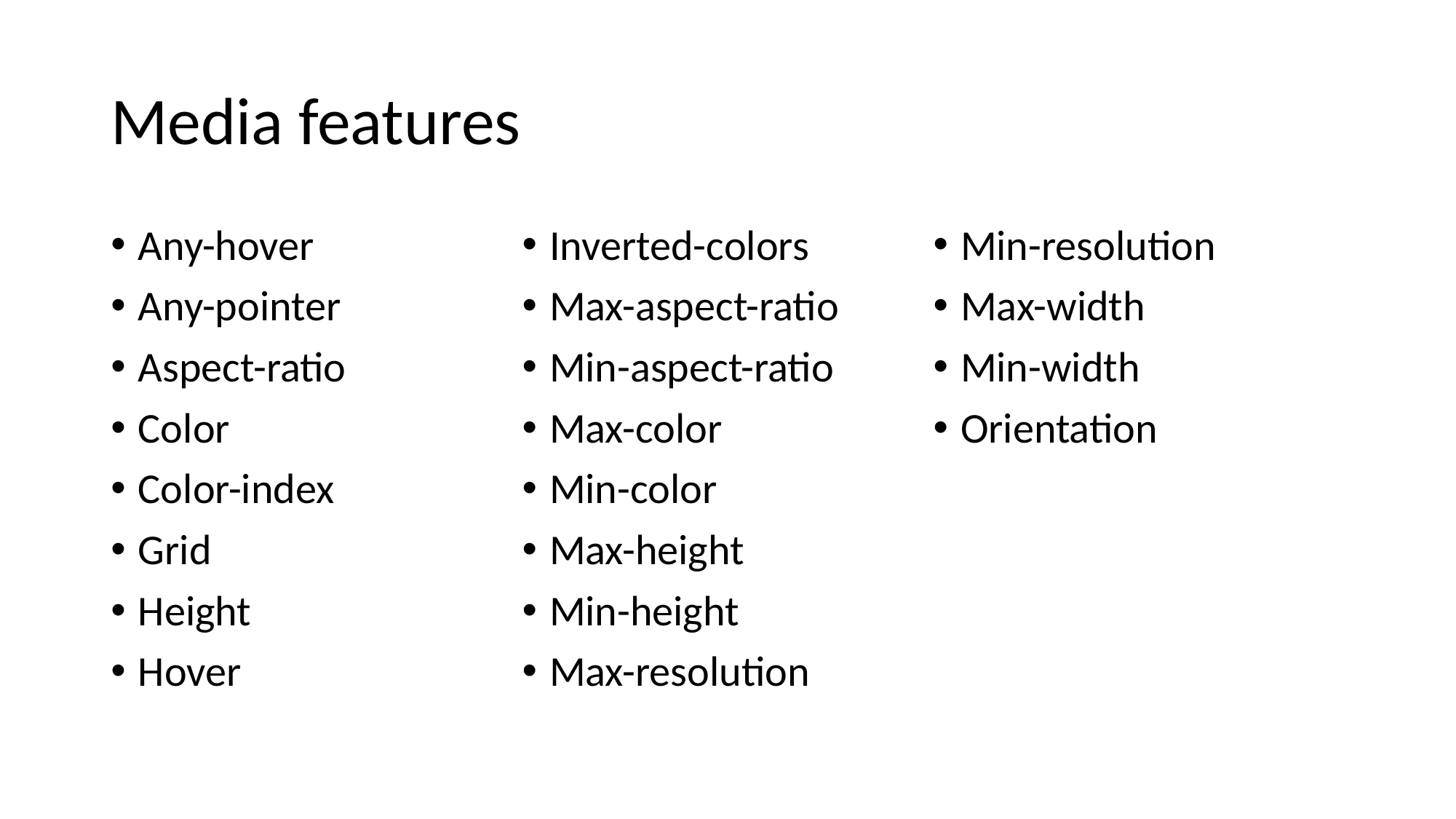

# Media features
Any-hover
Any-pointer
Aspect-ratio
Color
Color-index
Grid
Height
Hover
Inverted-colors
Max-aspect-ratio
Min-aspect-ratio
Max-color
Min-color
Max-height
Min-height
Max-resolution
Min-resolution
Max-width
Min-width
Orientation